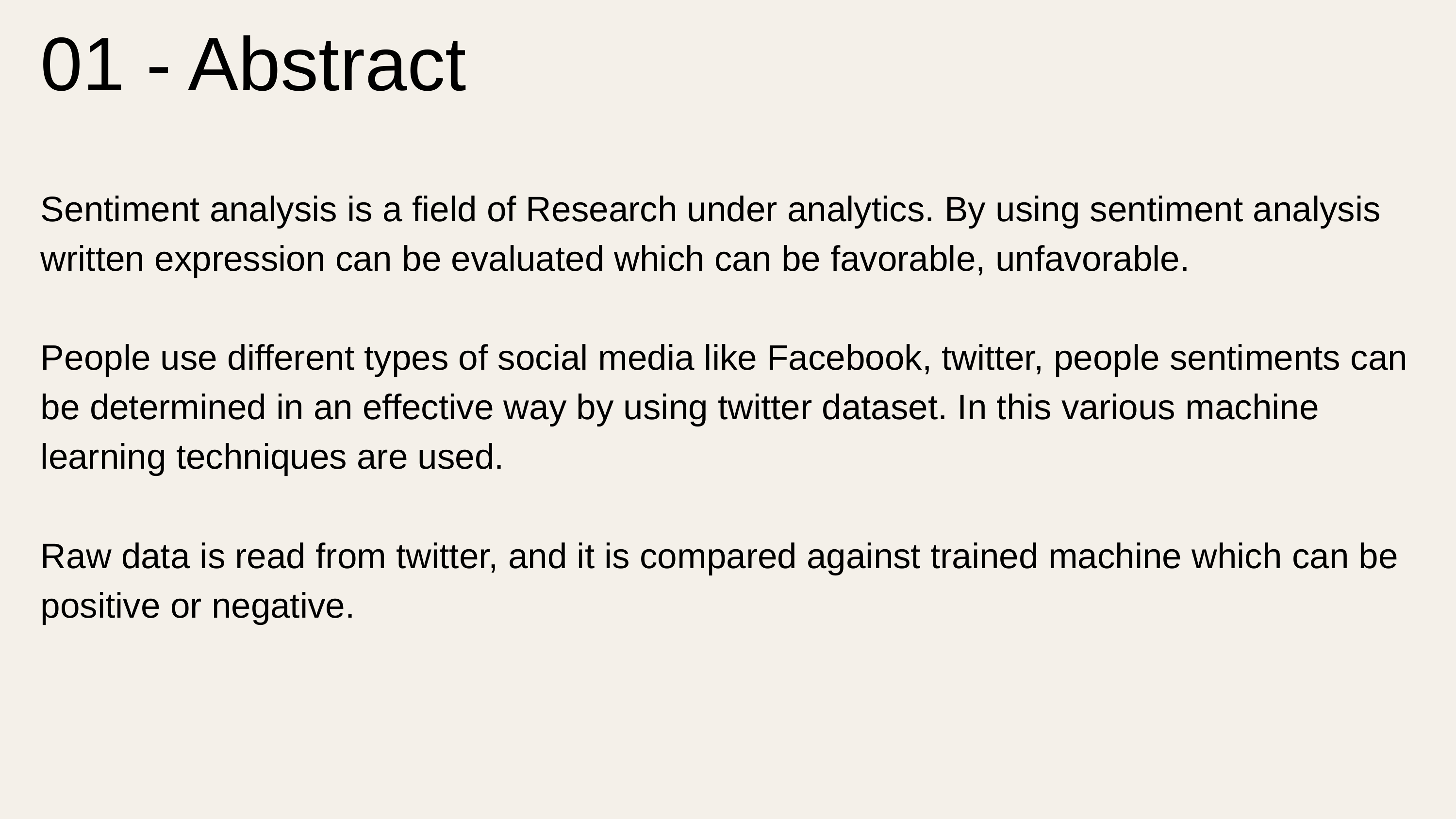

01 - Abstract
Sentiment analysis is a field of Research under analytics. By using sentiment analysis written expression can be evaluated which can be favorable, unfavorable.

People use different types of social media like Facebook, twitter, people sentiments can be determined in an effective way by using twitter dataset. In this various machine learning techniques are used.

Raw data is read from twitter, and it is compared against trained machine which can be positive or negative.